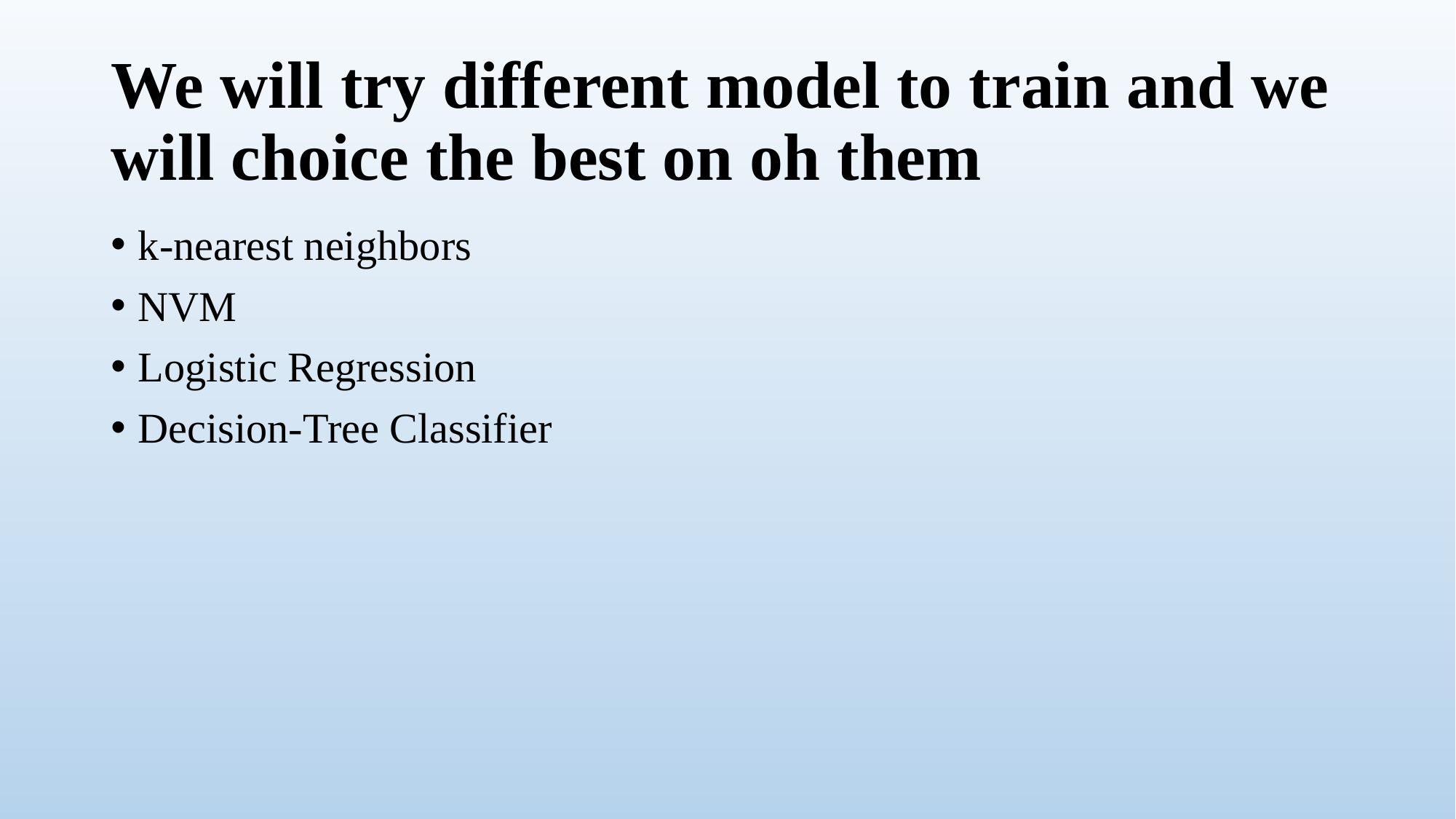

# We will try different model to train and we will choice the best on oh them
k-nearest neighbors
NVM
Logistic Regression
Decision-Tree Classifier